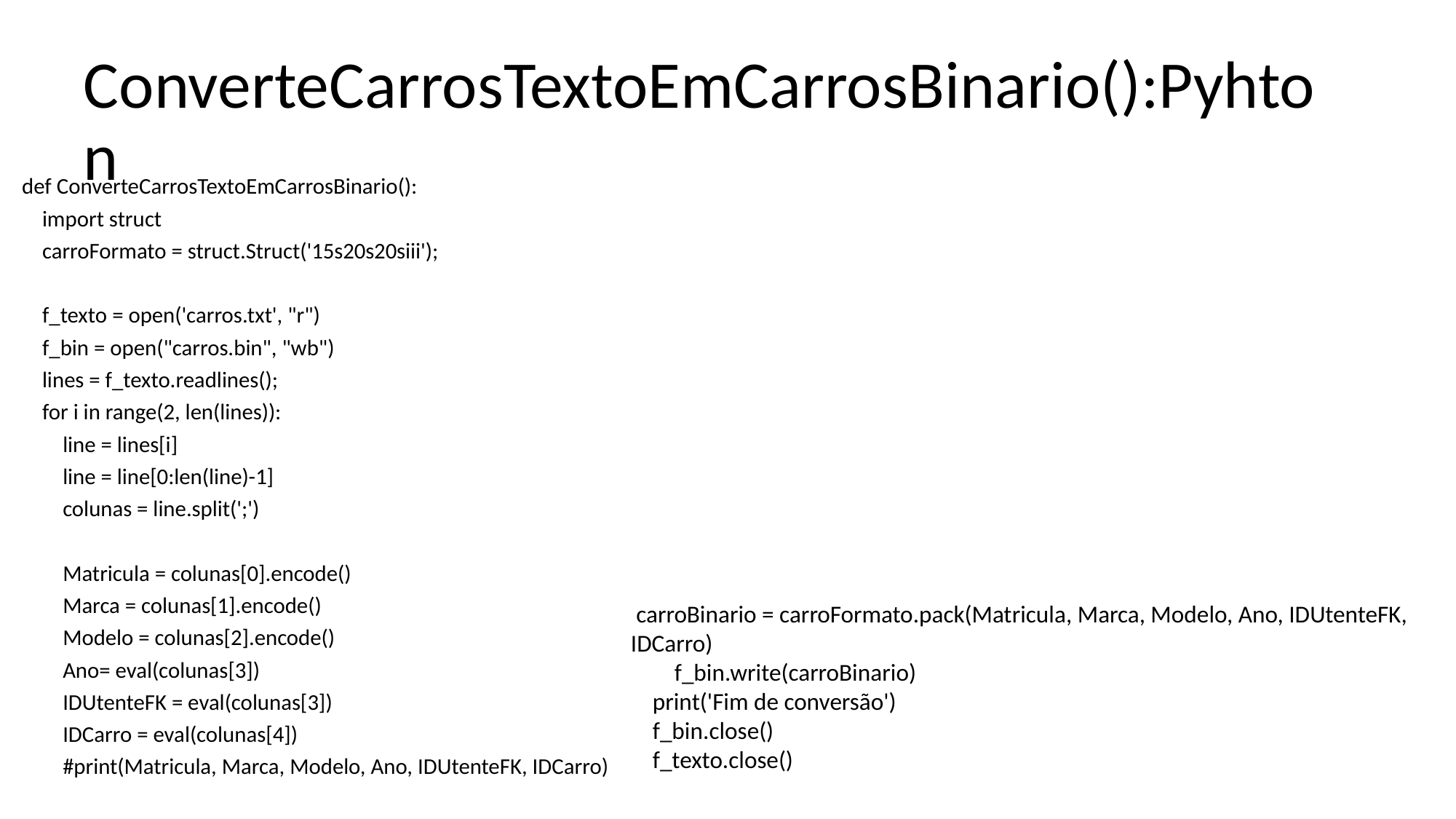

# ConverteCarrosTextoEmCarrosBinario():Pyhton
def ConverteCarrosTextoEmCarrosBinario():
    import struct
    carroFormato = struct.Struct('15s20s20siii');

    f_texto = open('carros.txt', "r")
    f_bin = open("carros.bin", "wb")
    lines = f_texto.readlines();
    for i in range(2, len(lines)):
        line = lines[i]
        line = line[0:len(line)-1]
        colunas = line.split(';')

        Matricula = colunas[0].encode()
        Marca = colunas[1].encode()
        Modelo = colunas[2].encode()
        Ano= eval(colunas[3])
        IDUtenteFK = eval(colunas[3])
        IDCarro = eval(colunas[4])
        #print(Matricula, Marca, Modelo, Ano, IDUtenteFK, IDCarro)

 carroBinario = carroFormato.pack(Matricula, Marca, Modelo, Ano, IDUtenteFK, IDCarro)
        f_bin.write(carroBinario)
    print('Fim de conversão')
    f_bin.close()
    f_texto.close()